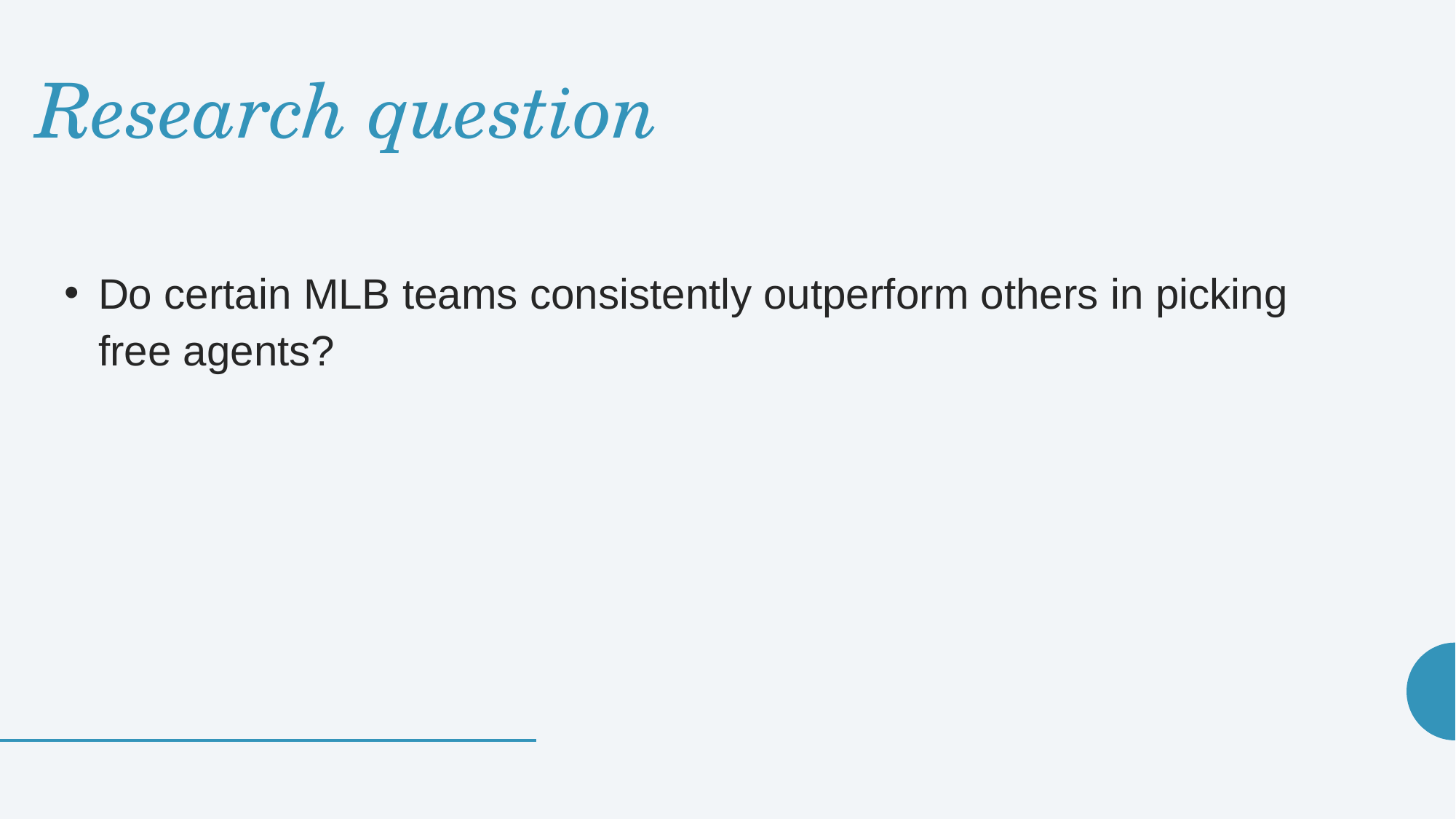

# Research question
Do certain MLB teams consistently outperform others in picking free agents?